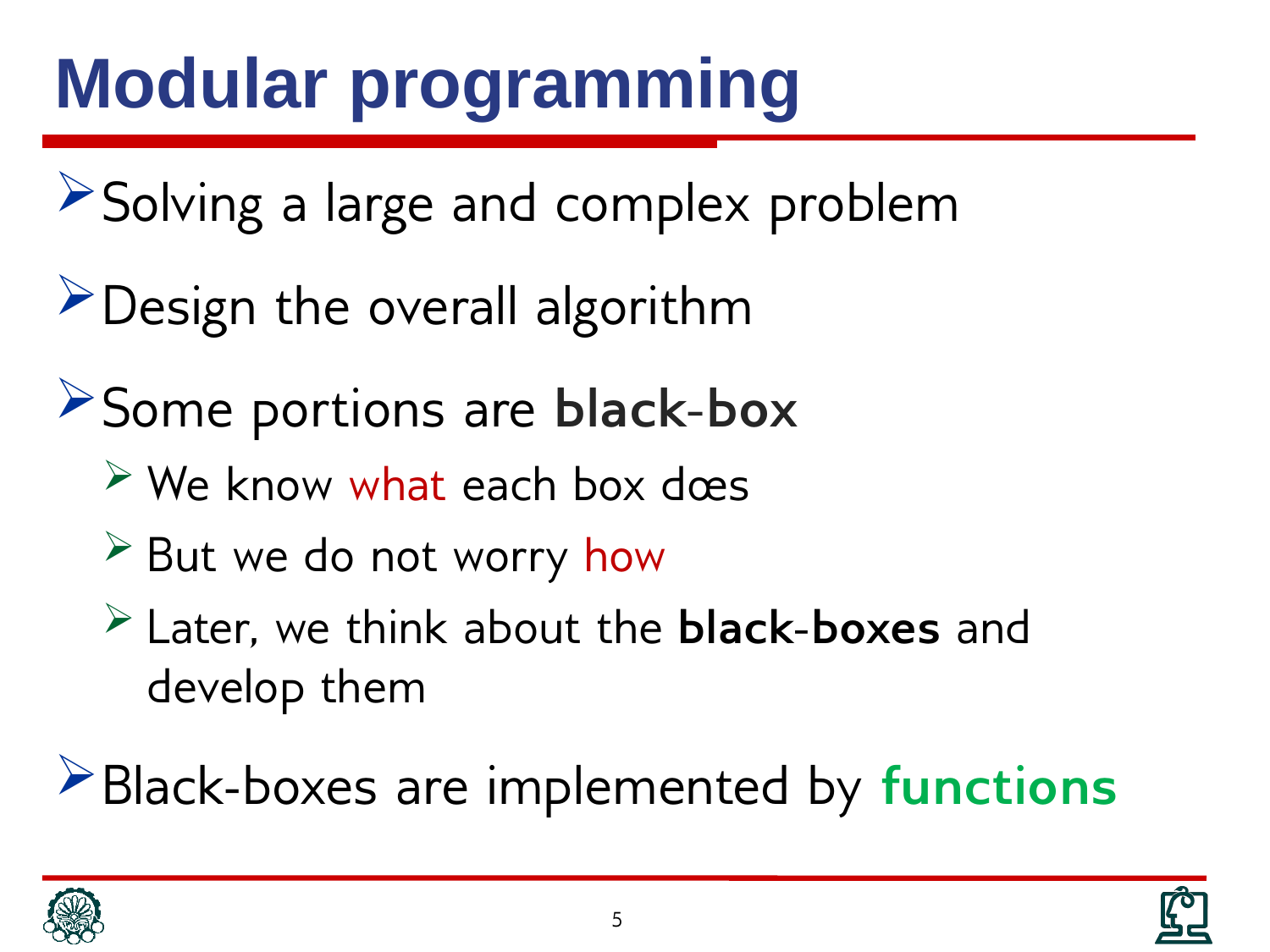

Modular programming
Solving a large and complex problem
Design the overall algorithm
Some portions are black-box
We know what each box does
But we do not worry how
Later, we think about the black-boxes and develop them
Black-boxes are implemented by functions
5